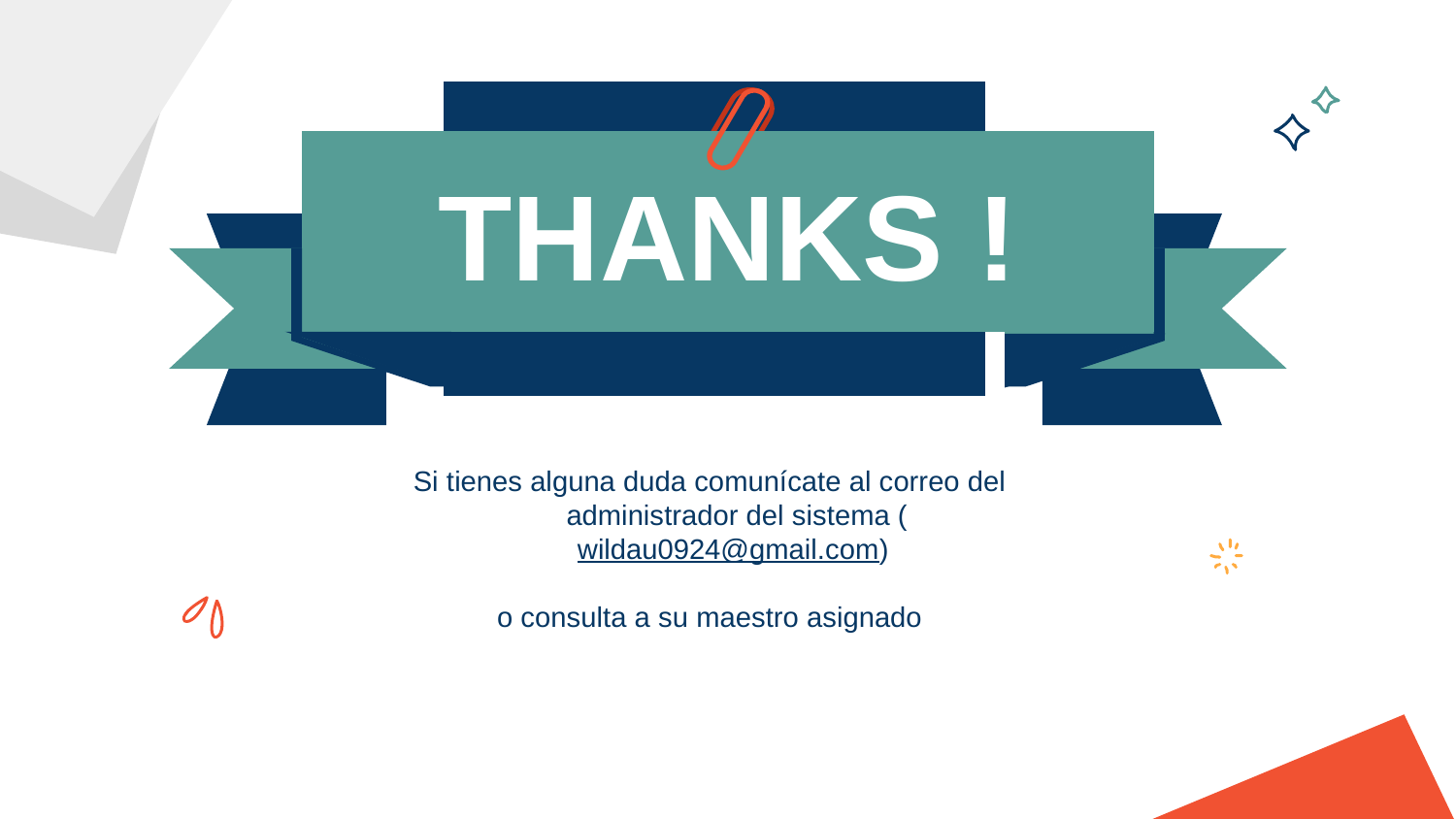

# THANKS !
Si tienes alguna duda comunícate al correo del administrador del sistema (wildau0924@gmail.com)

o consulta a su maestro asignado